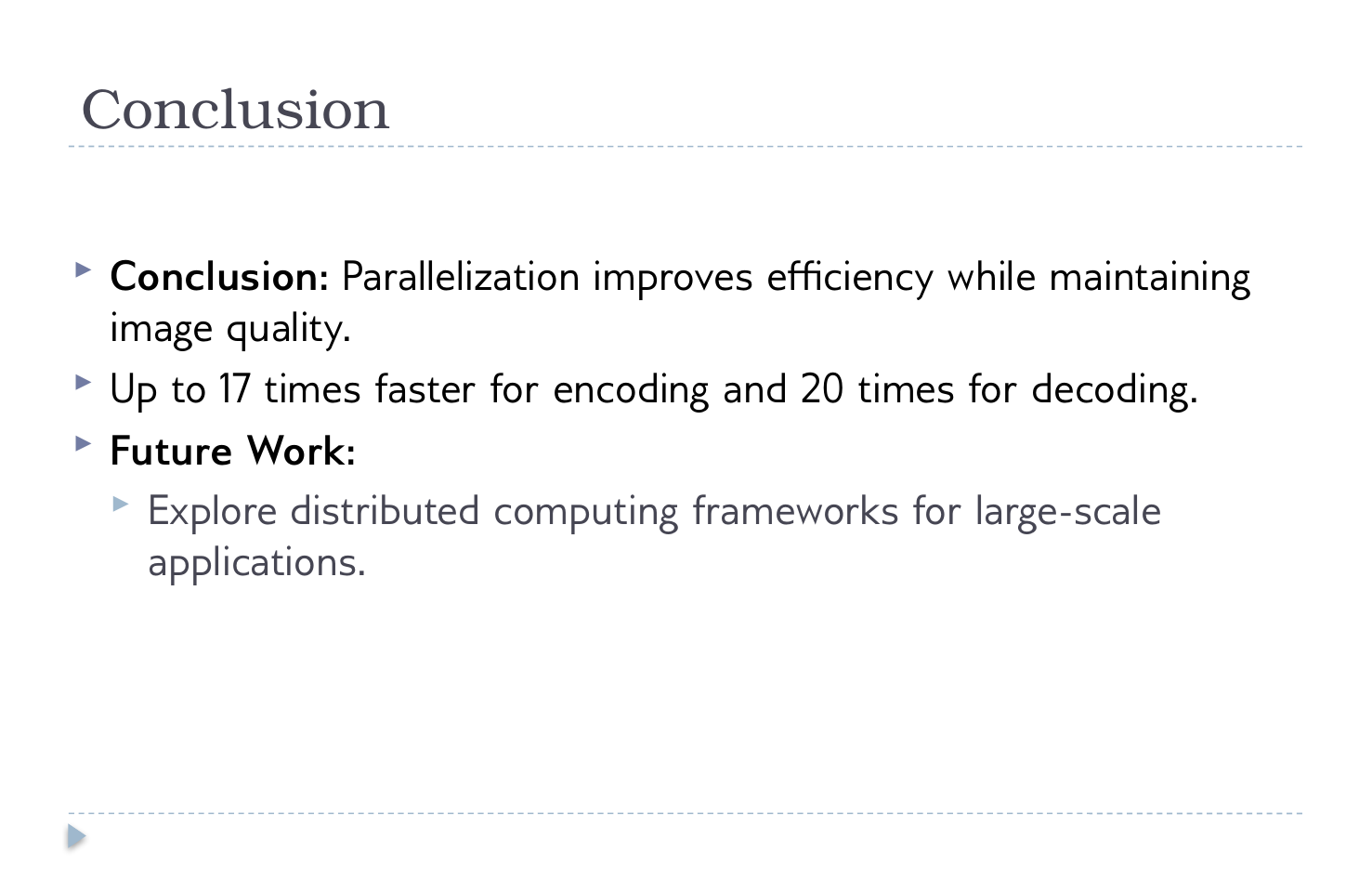

# Conclusion
Conclusion: Parallelization improves efficiency while maintaining image quality.
Up to 17 times faster for encoding and 20 times for decoding.
Future Work:
Explore distributed computing frameworks for large-scale applications.